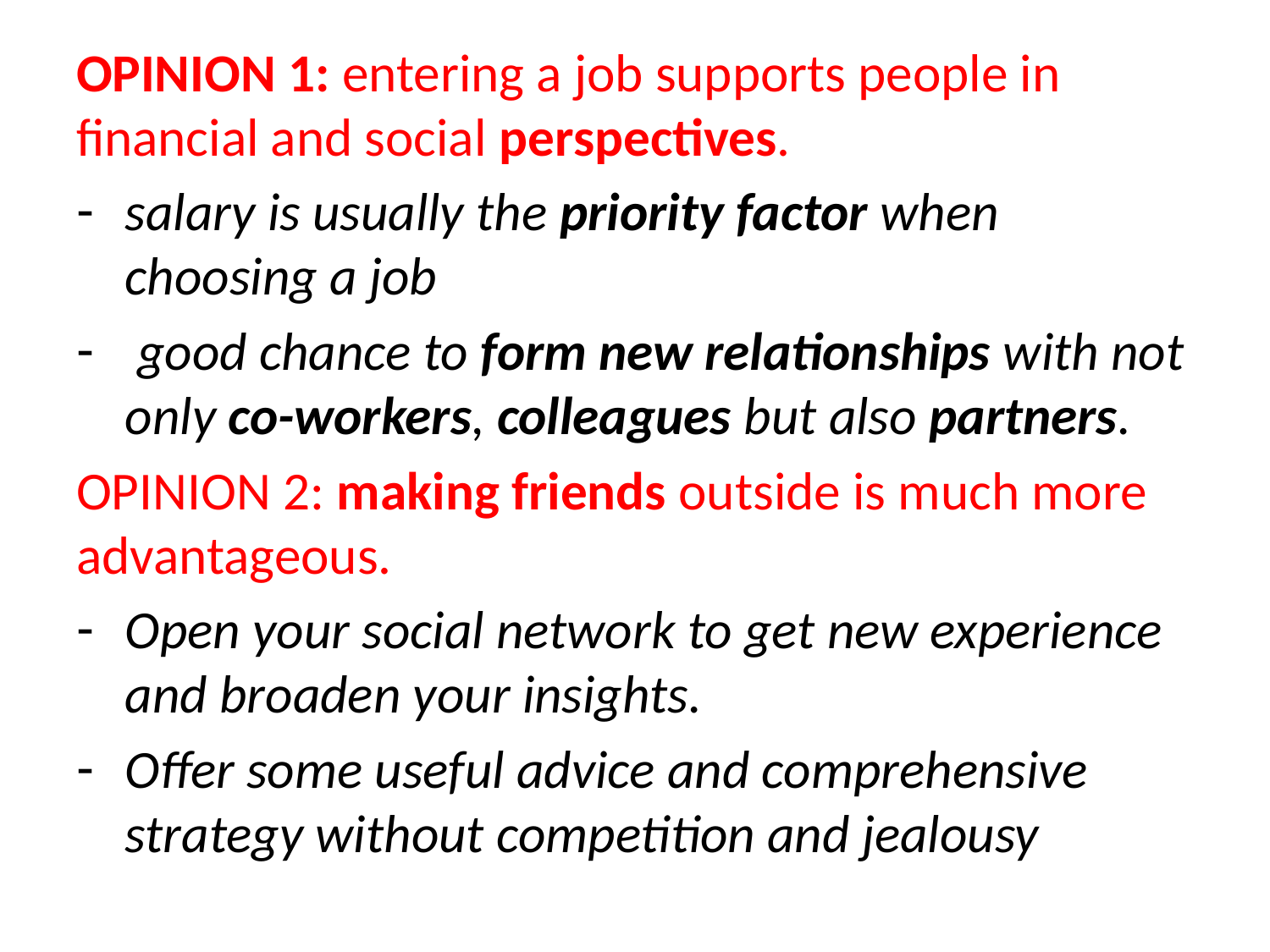

OPINION 1: entering a job supports people in financial and social perspectives.
salary is usually the priority factor when choosing a job
 good chance to form new relationships with not only co-workers, colleagues but also partners.
OPINION 2: making friends outside is much more advantageous.
Open your social network to get new experience and broaden your insights.
Offer some useful advice and comprehensive strategy without competition and jealousy

#